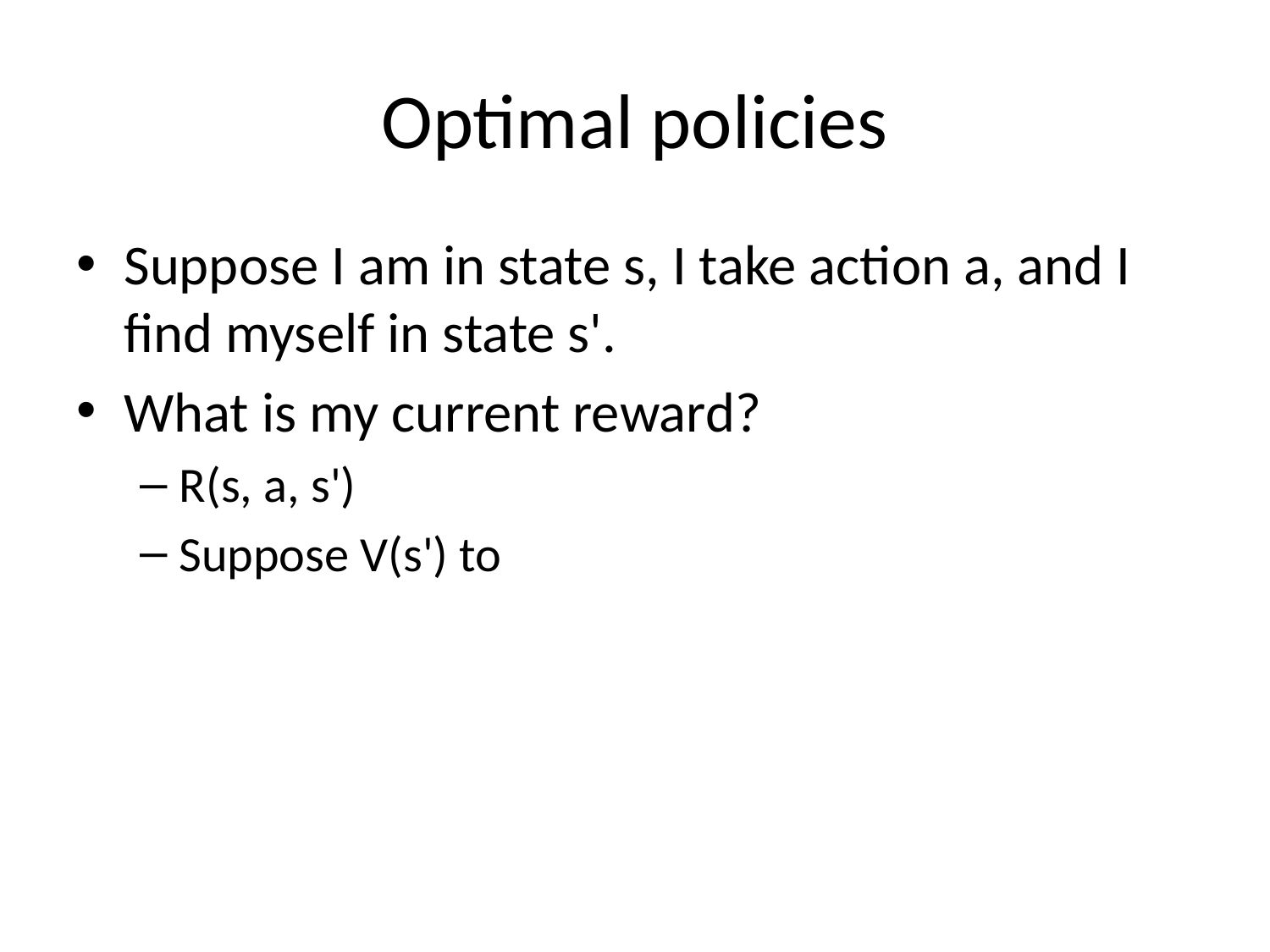

# Optimal policies
Suppose I am in state s, I take action a, and I find myself in state s'.
What is my current reward?
R(s, a, s')
Suppose V(s') to